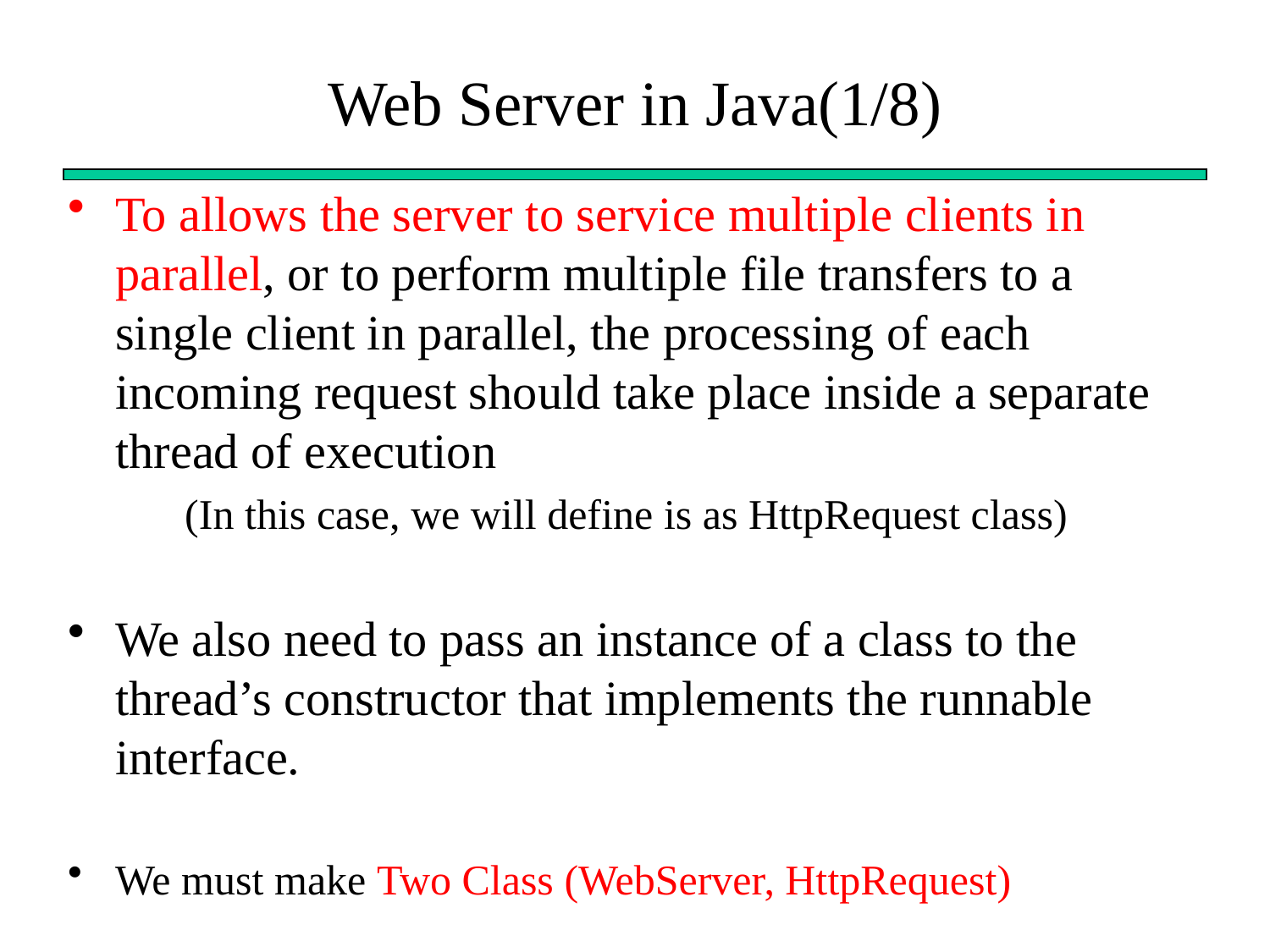

# Web Server in Java(1/8)
To allows the server to service multiple clients in parallel, or to perform multiple file transfers to a single client in parallel, the processing of each incoming request should take place inside a separate thread of execution
(In this case, we will define is as HttpRequest class)

We also need to pass an instance of a class to the thread’s constructor that implements the runnable interface.

We must make Two Class (WebServer, HttpRequest)